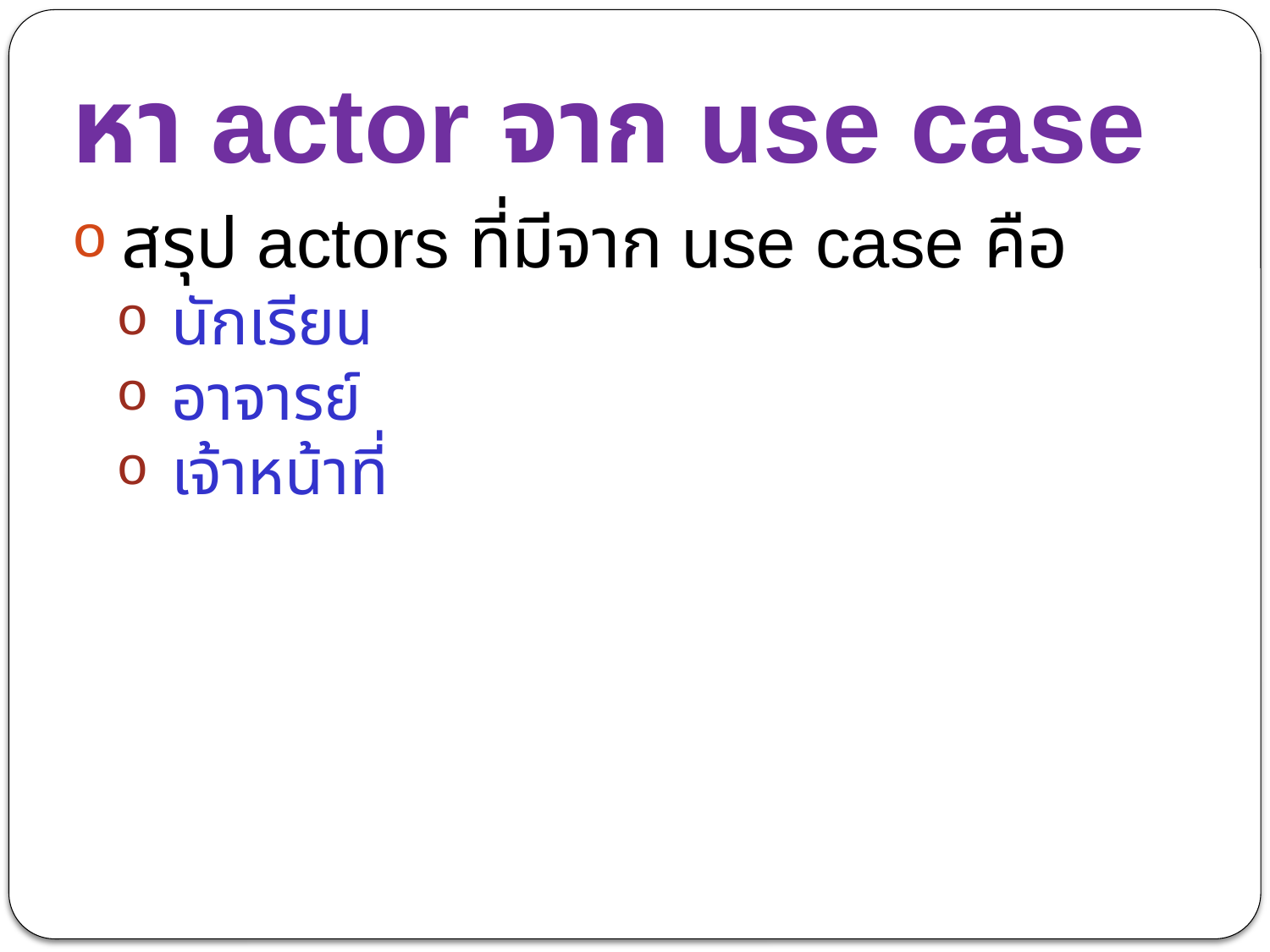

# หา actor จาก use case
สรุป actors ที่มีจาก use case คือ
นักเรียน
อาจารย์
เจ้าหน้าที่